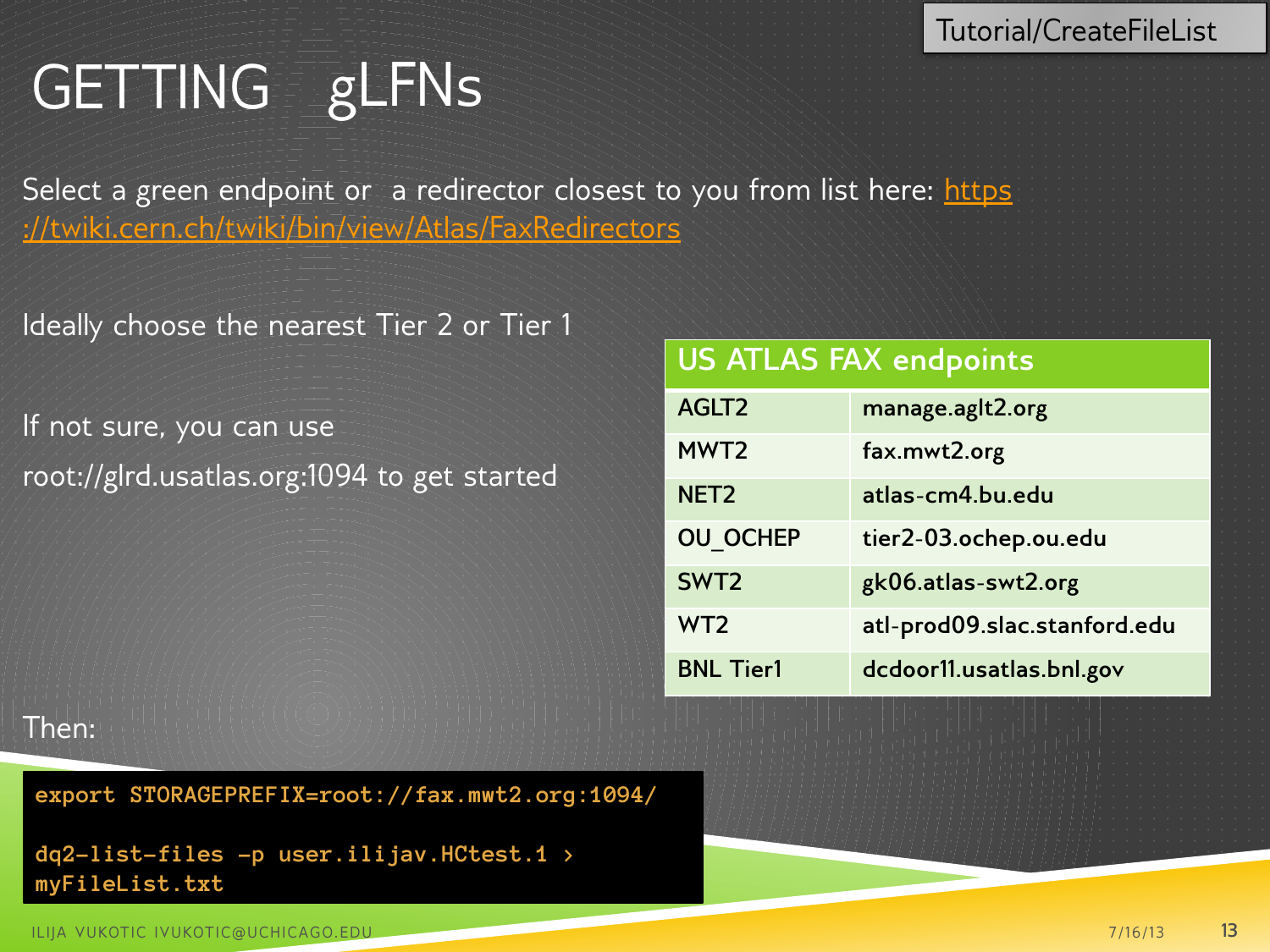

Tutorial/CreateFileList
# Getting
gLFNs
Select a green endpoint or  a redirector closest to you from list here: https://twiki.cern.ch/twiki/bin/view/Atlas/FaxRedirectors

Ideally choose the nearest Tier 2 or Tier 1

If not sure, you can use
root://glrd.usatlas.org:1094 to get started

Then:
| US ATLAS FAX endpoints |  |
| --- | --- |
| AGLT2 | manage.aglt2.org |
| MWT2 | fax.mwt2.org |
| NET2 | atlas-cm4.bu.edu |
| OU\_OCHEP | tier2-03.ochep.ou.edu |
| SWT2 | gk06.atlas-swt2.org |
| WT2 | atl-prod09.slac.stanford.edu |
| BNL Tier1 | dcdoor11.usatlas.bnl.gov |
export STORAGEPREFIX=root://fax.mwt2.org:1094/

dq2-list-files -p user.ilijav.HCtest.1 > myFileList.txt
Ilija Vukotic ivukotic@uchicago.edu
7/16/13
13